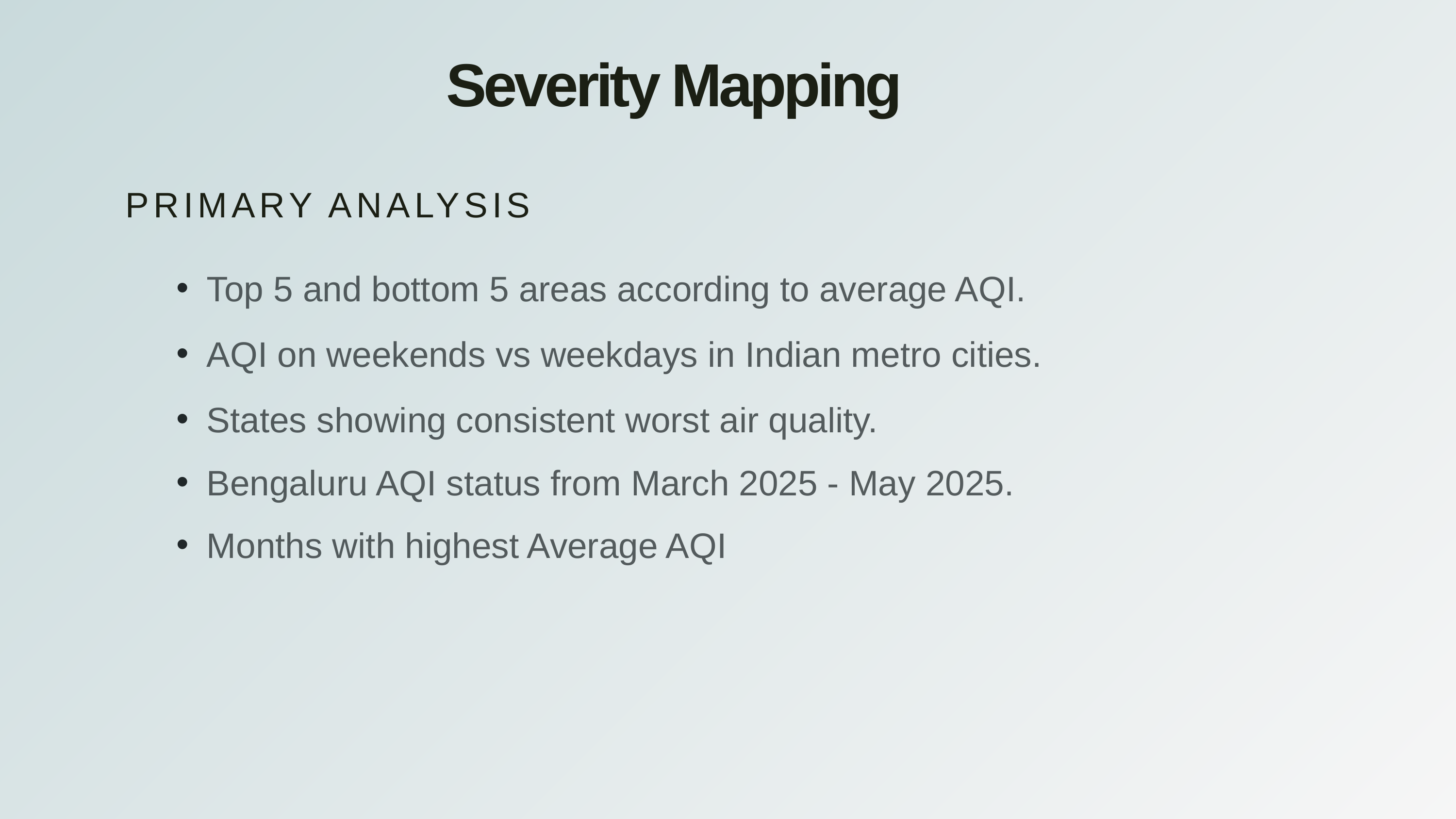

Severity Mapping
PRIMARY ANALYSIS
Top 5 and bottom 5 areas according to average AQI.
AQI on weekends vs weekdays in Indian metro cities.
States showing consistent worst air quality.
Bengaluru AQI status from March 2025 - May 2025.
Months with highest Average AQI